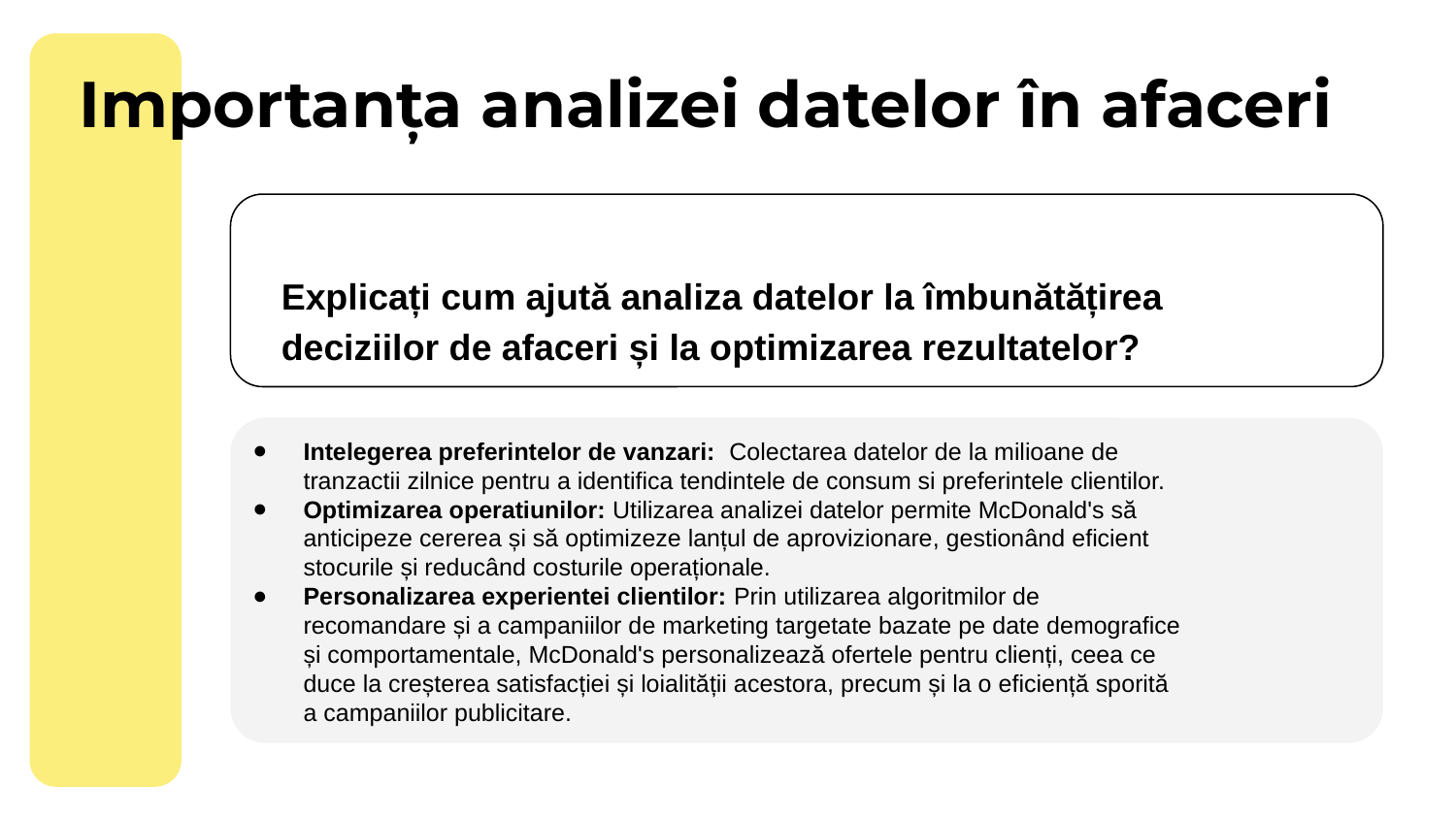

Importanța analizei datelor în afaceri

Explicați cum ajută analiza datelor la îmbunătățirea deciziilor de afaceri și la optimizarea rezultatelor?

Intelegerea preferintelor de vanzari:  Colectarea datelor de la milioane de tranzactii zilnice pentru a identifica tendintele de consum si preferintele clientilor.
Optimizarea operatiunilor: Utilizarea analizei datelor permite McDonald's să anticipeze cererea și să optimizeze lanțul de aprovizionare, gestionând eficient stocurile și reducând costurile operaționale.
Personalizarea experientei clientilor: Prin utilizarea algoritmilor de recomandare și a campaniilor de marketing targetate bazate pe date demografice și comportamentale, McDonald's personalizează ofertele pentru clienți, ceea ce duce la creșterea satisfacției și loialității acestora, precum și la o eficiență sporită a campaniilor publicitare.